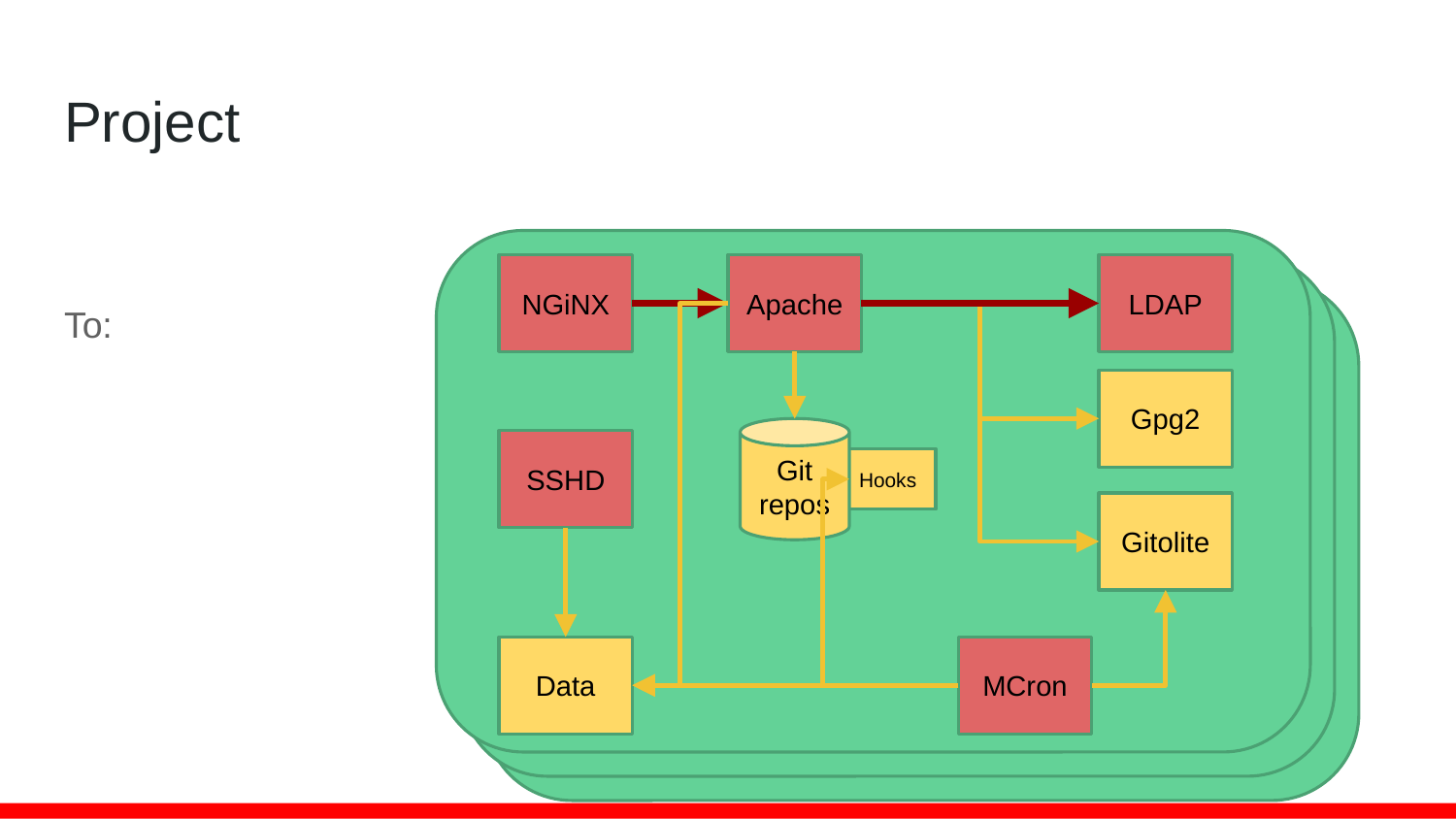

# Project

NGiNX
Apache
LDAP

To:
Gpg2
Git
repos
SSHD
Hooks
Gitolite
Data
MCron